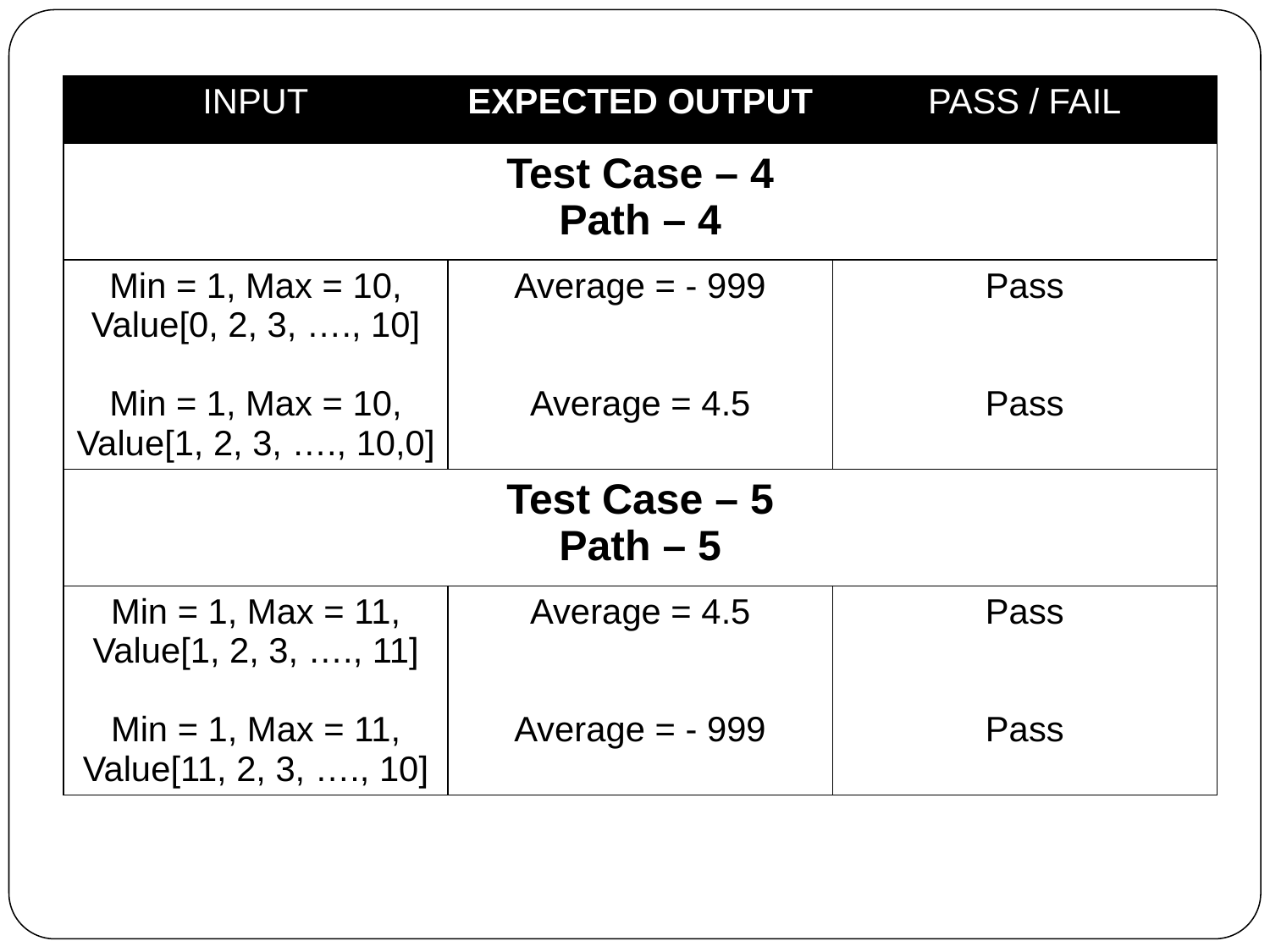

| INPUT | EXPECTED OUTPUT | PASS / FAIL |
| --- | --- | --- |
| Test Case – 4 Path – 4 |  |  |
| Min = 1, Max = 10, Value[0, 2, 3, …., 10] Min = 1, Max = 10, Value[1, 2, 3, …., 10,0] | Average = - 999 Average = 4.5 | Pass Pass |
| Test Case – 5 Path – 5 |  |  |
| Min = 1, Max = 11, Value[1, 2, 3, …., 11] Min = 1, Max = 11, Value[11, 2, 3, …., 10] | Average = 4.5 Average = - 999 | Pass Pass |